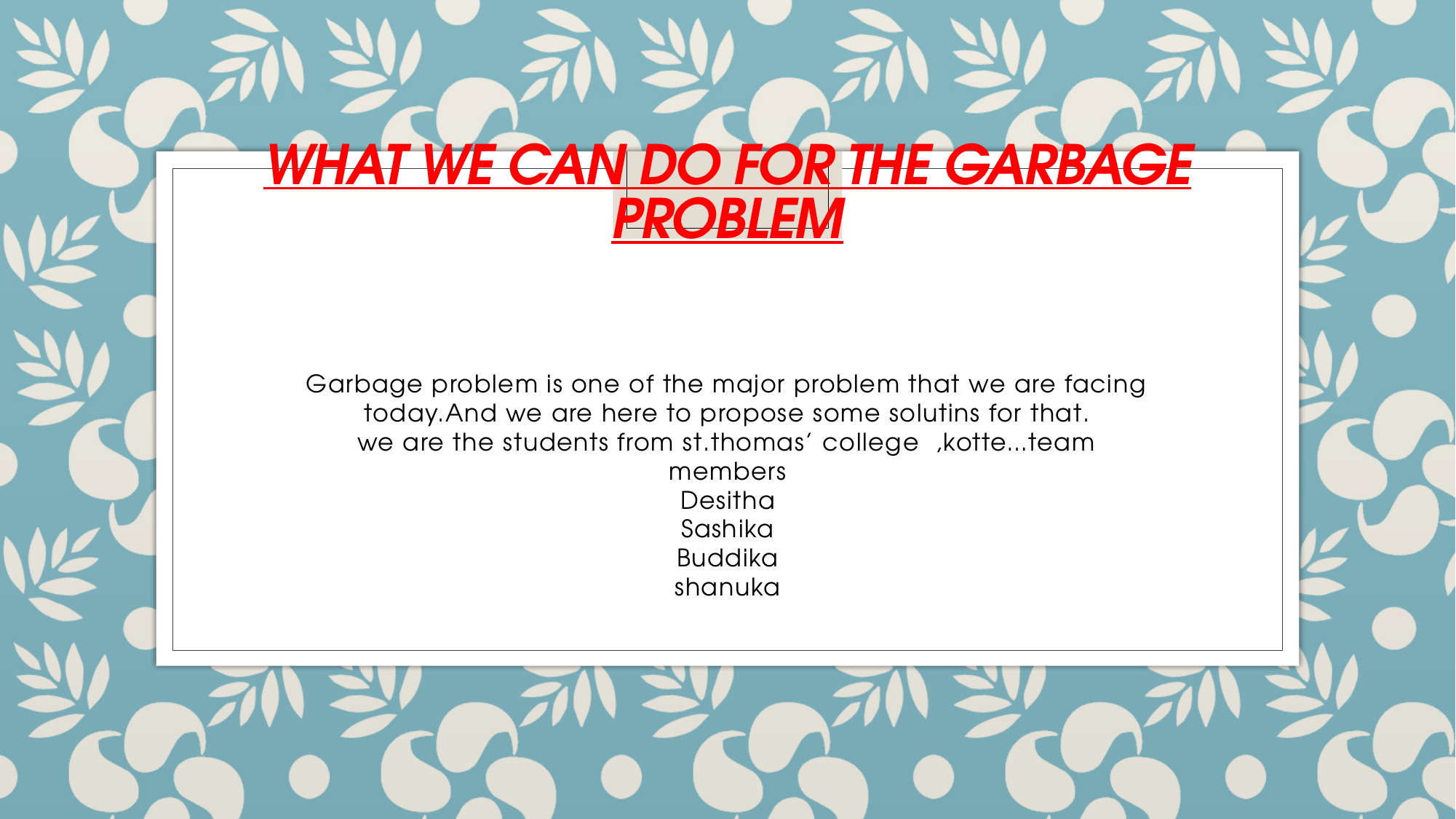

# What we can do for the garbage problem
Garbage problem is one of the major problem that we are facing today.And we are here to propose some solutins for that.
we are the students from st.thomas’ college  ,kotte…team members
Desitha
Sashika
Buddika
shanuka